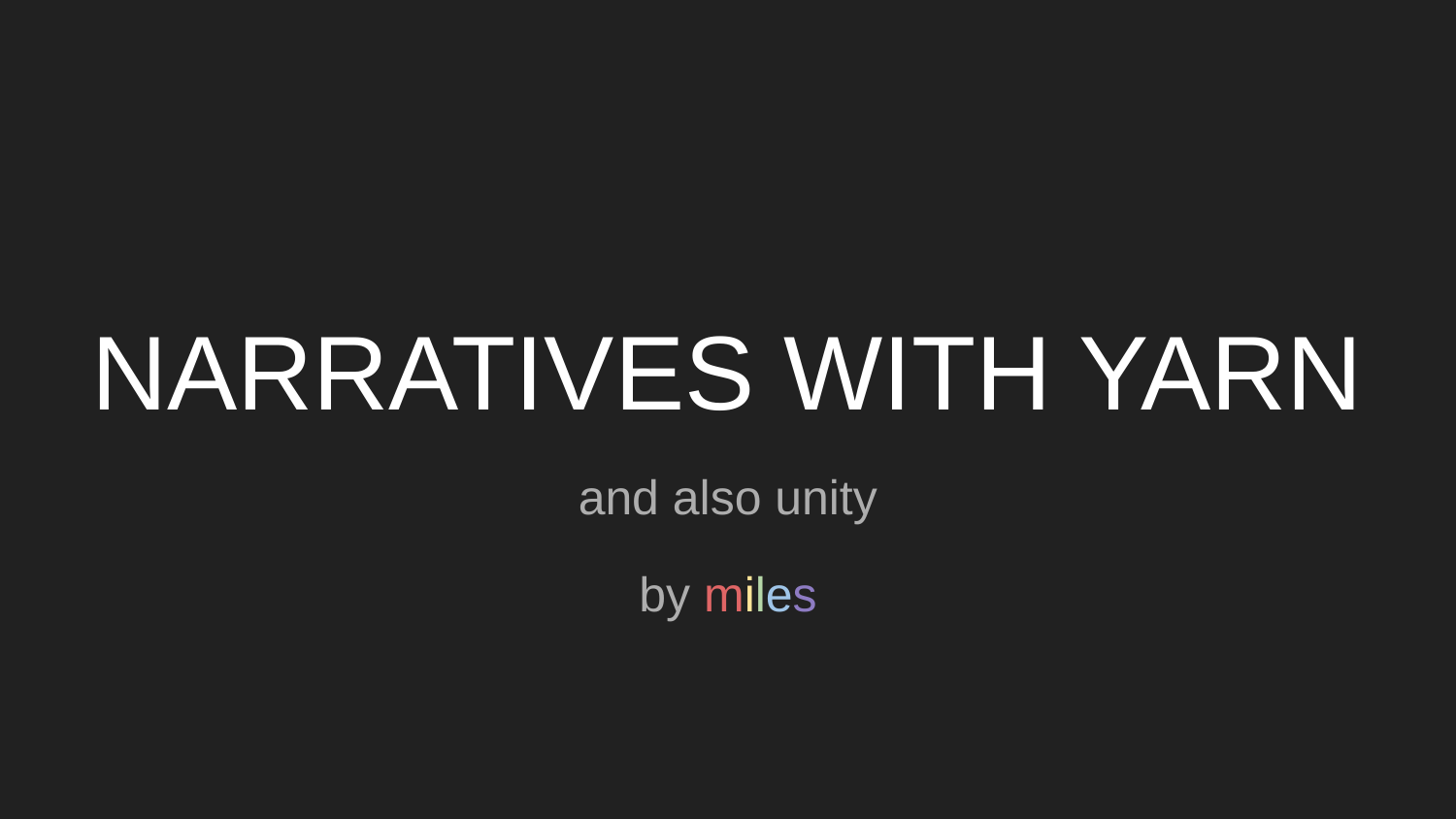

# NARRATIVES WITH YARN
and also unity
by miles